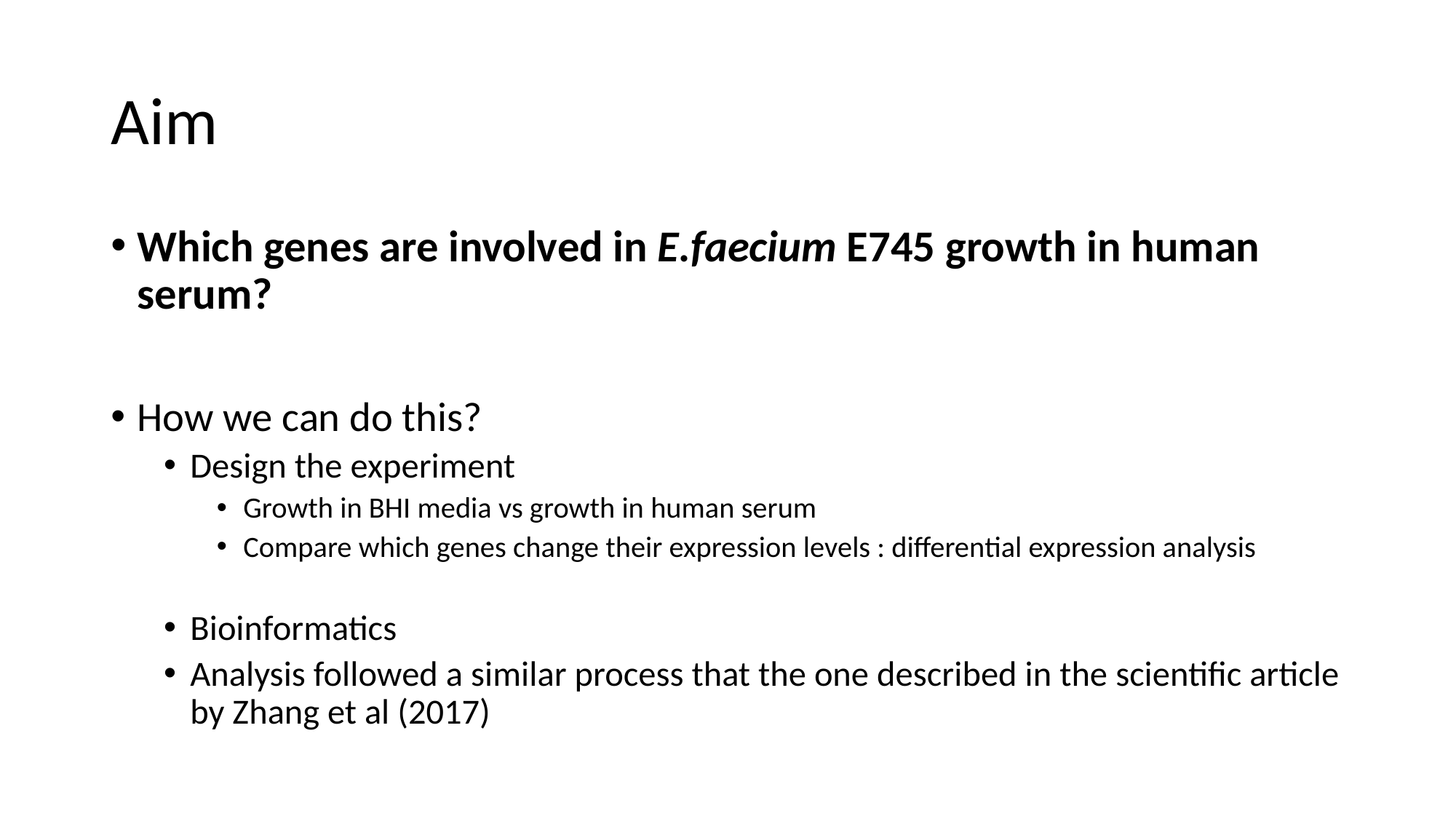

# Aim
Which genes are involved in E.faecium E745 growth in human serum?

How we can do this?
Design the experiment
Growth in BHI media vs growth in human serum
Compare which genes change their expression levels : differential expression analysis

Bioinformatics
Analysis followed a similar process that the one described in the scientific article by Zhang et al (2017)